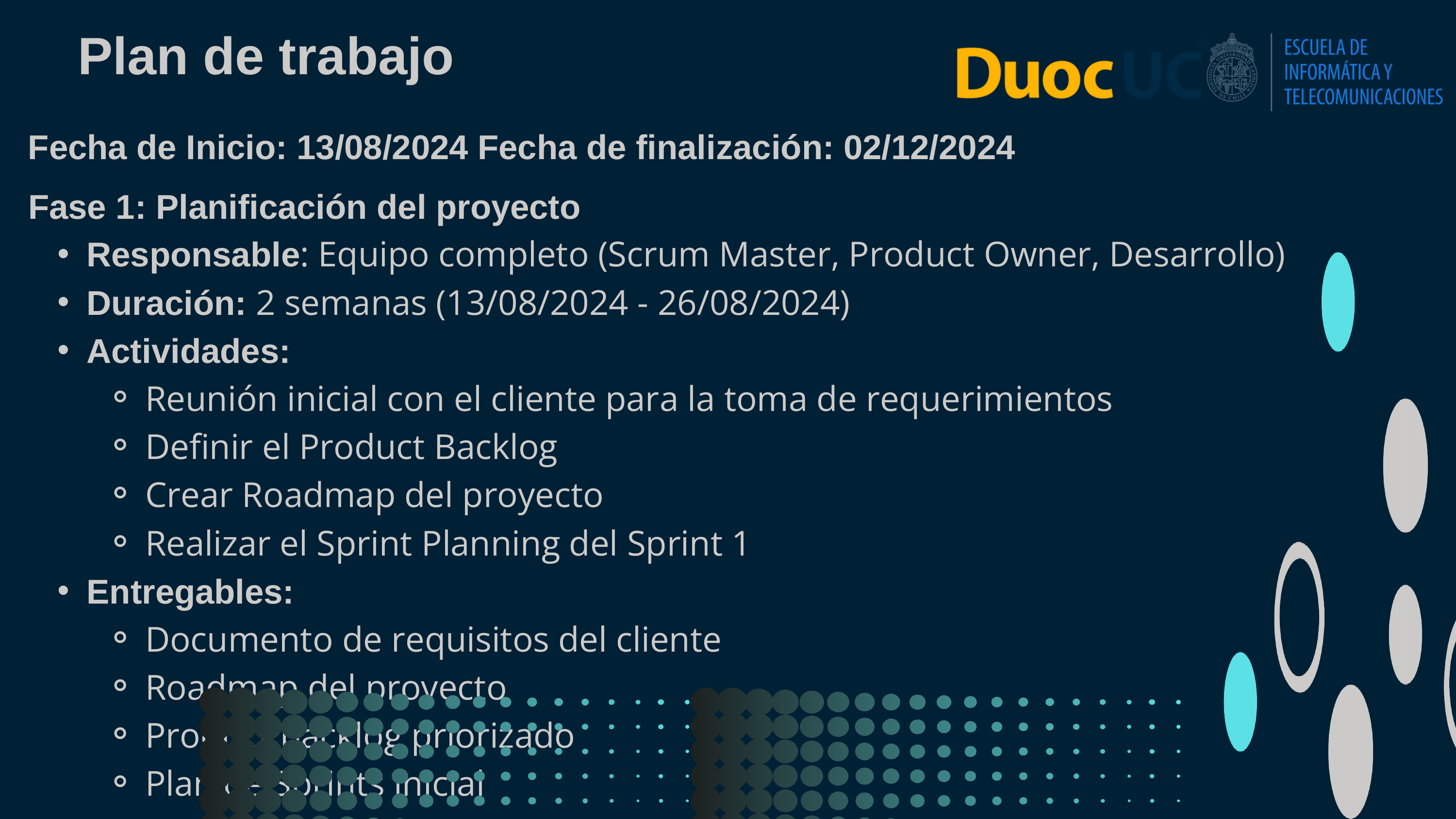

Plan de trabajo
Fecha de Inicio: 13/08/2024 Fecha de finalización: 02/12/2024

Fase 1: Planificación del proyecto
Responsable: Equipo completo (Scrum Master, Product Owner, Desarrollo)
Duración: 2 semanas (13/08/2024 - 26/08/2024)
Actividades:
Reunión inicial con el cliente para la toma de requerimientos
Definir el Product Backlog
Crear Roadmap del proyecto
Realizar el Sprint Planning del Sprint 1
Entregables:
Documento de requisitos del cliente
Roadmap del proyecto
Product backlog priorizado
Plan de Sprints inicial